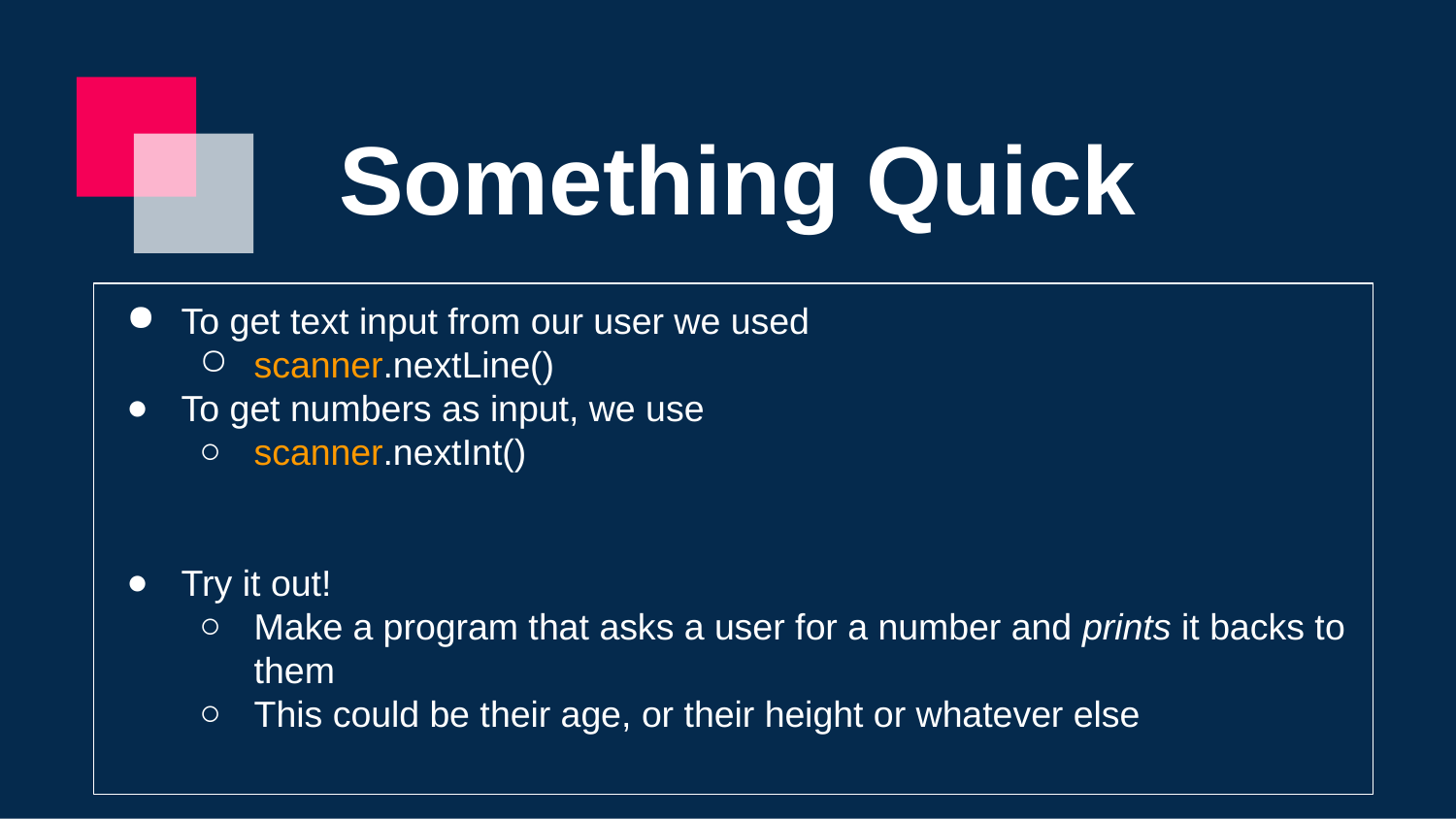

# Something Quick
To get text input from our user we used
scanner.nextLine()
To get numbers as input, we use
scanner.nextInt()
Try it out!
Make a program that asks a user for a number and prints it backs to them
This could be their age, or their height or whatever else